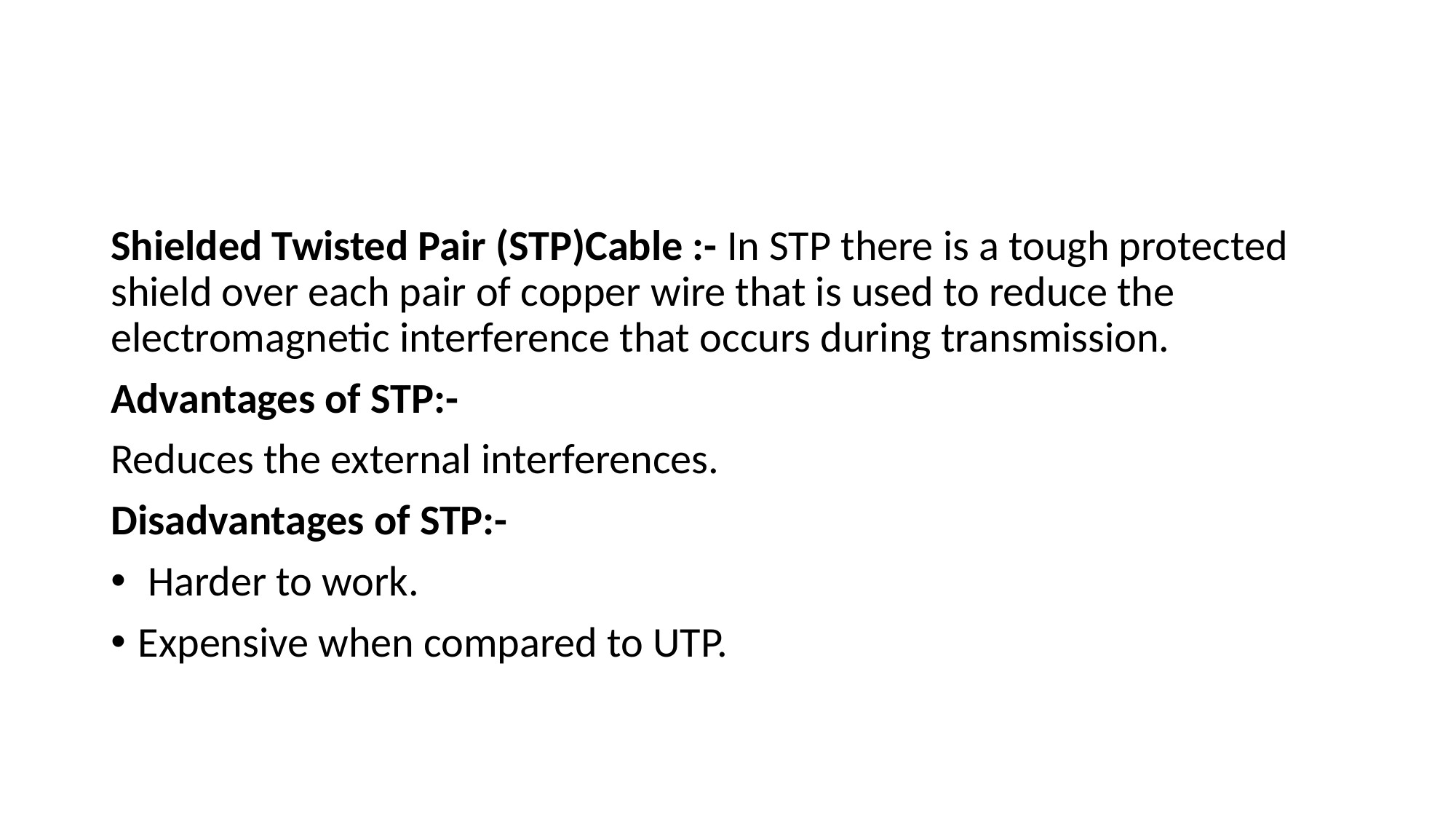

#
Shielded Twisted Pair (STP)Cable :- In STP there is a tough protected shield over each pair of copper wire that is used to reduce the electromagnetic interference that occurs during transmission.
Advantages of STP:-
Reduces the external interferences.
Disadvantages of STP:-
 Harder to work.
Expensive when compared to UTP.